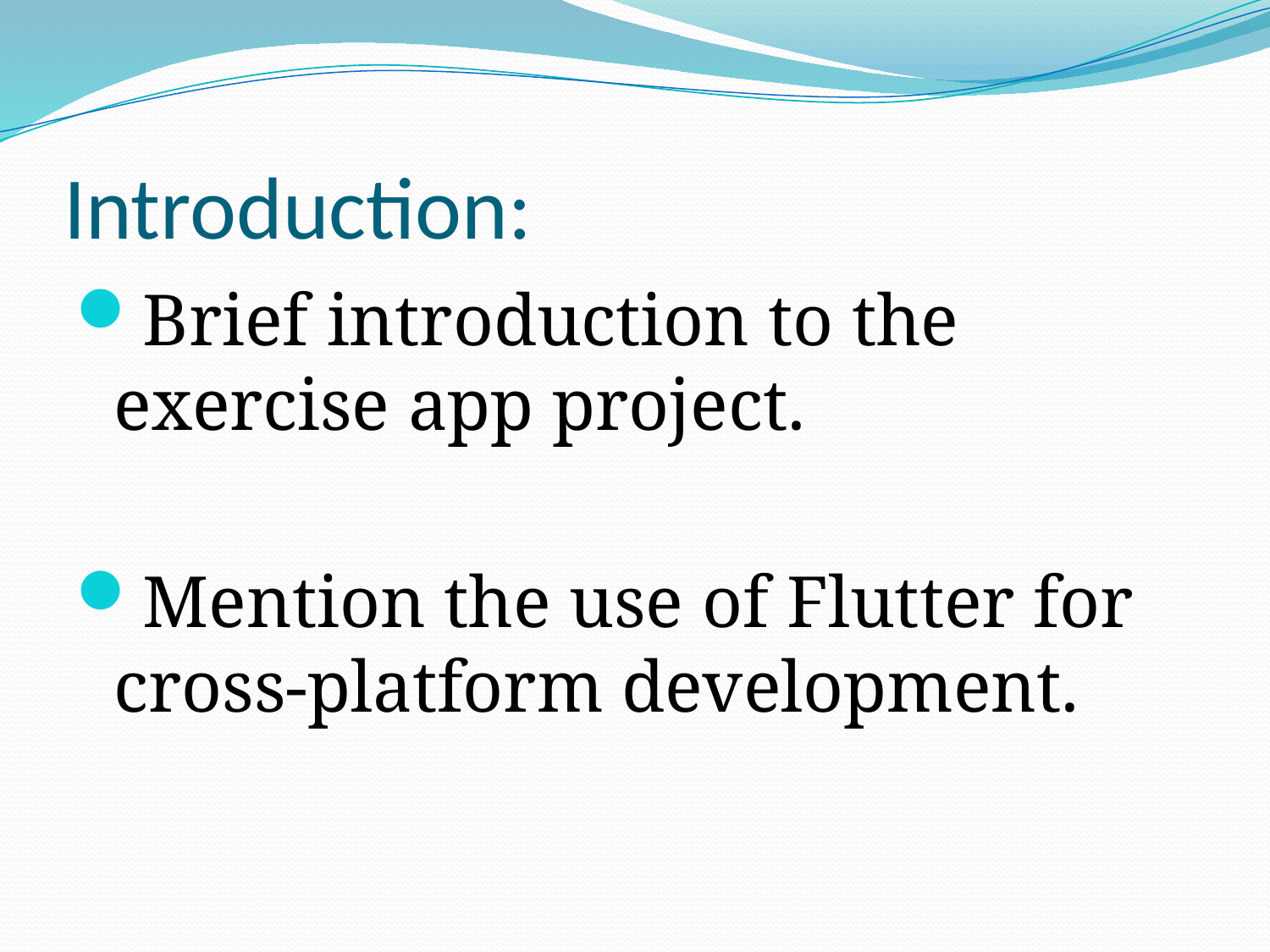

# Introduction:
Brief introduction to the exercise app project.

Mention the use of Flutter for cross-platform development.